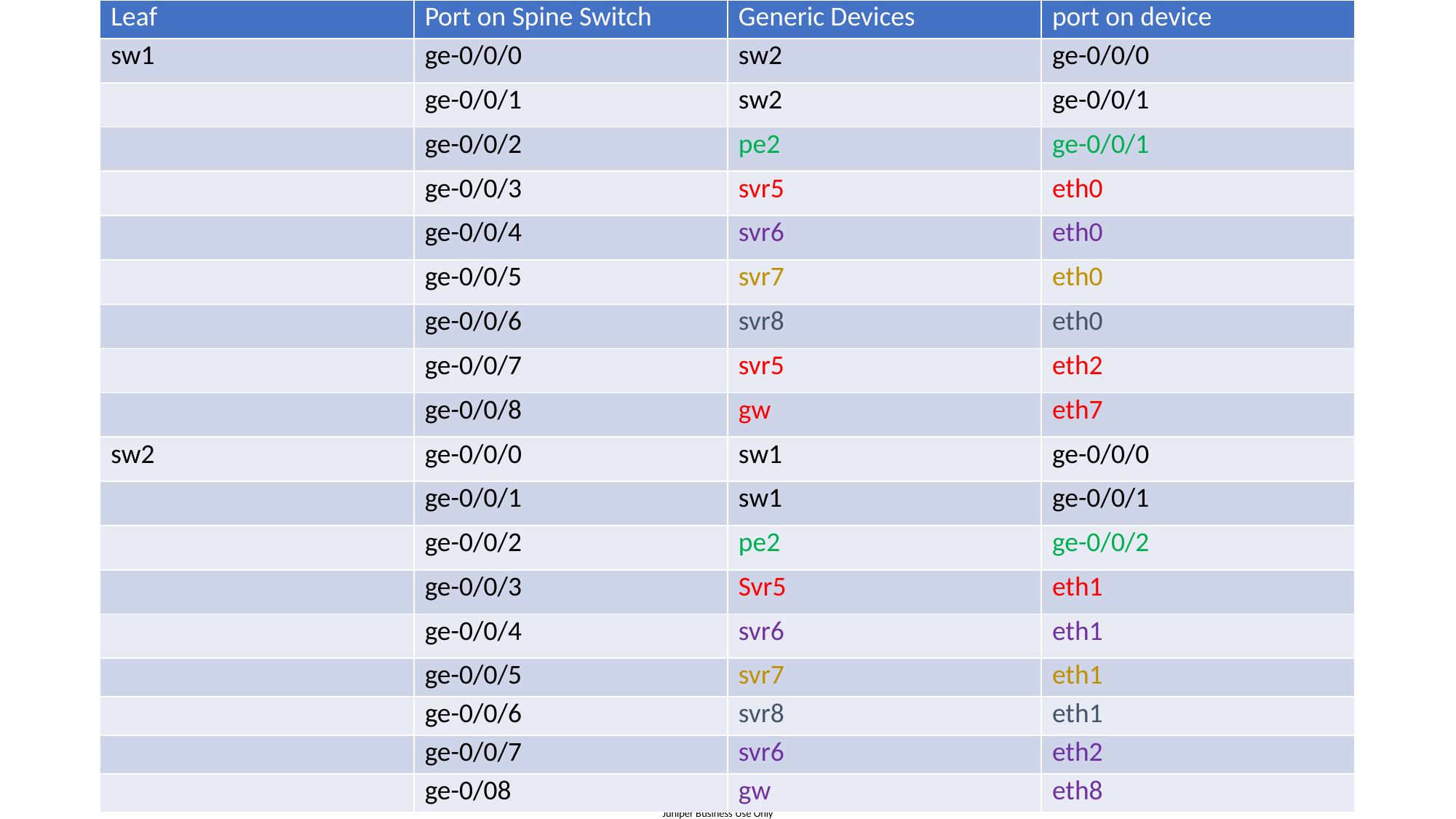

| Leaf | Port on Spine Switch | Generic Devices | port on device |
| --- | --- | --- | --- |
| sw1 | ge-0/0/0 | sw2 | ge-0/0/0 |
|  | ge-0/0/1 | sw2 | ge-0/0/1 |
|  | ge-0/0/2 | pe2 | ge-0/0/1 |
|  | ge-0/0/3 | svr5 | eth0 |
|  | ge-0/0/4 | svr6 | eth0 |
|  | ge-0/0/5 | svr7 | eth0 |
|  | ge-0/0/6 | svr8 | eth0 |
|  | ge-0/0/7 | svr5 | eth2 |
|  | ge-0/0/8 | gw | eth7 |
| sw2 | ge-0/0/0 | sw1 | ge-0/0/0 |
|  | ge-0/0/1 | sw1 | ge-0/0/1 |
|  | ge-0/0/2 | pe2 | ge-0/0/2 |
|  | ge-0/0/3 | Svr5 | eth1 |
|  | ge-0/0/4 | svr6 | eth1 |
|  | ge-0/0/5 | svr7 | eth1 |
|  | ge-0/0/6 | svr8 | eth1 |
|  | ge-0/0/7 | svr6 | eth2 |
|  | ge-0/08 | gw | eth8 |
# DC2 : Collapsed Switches